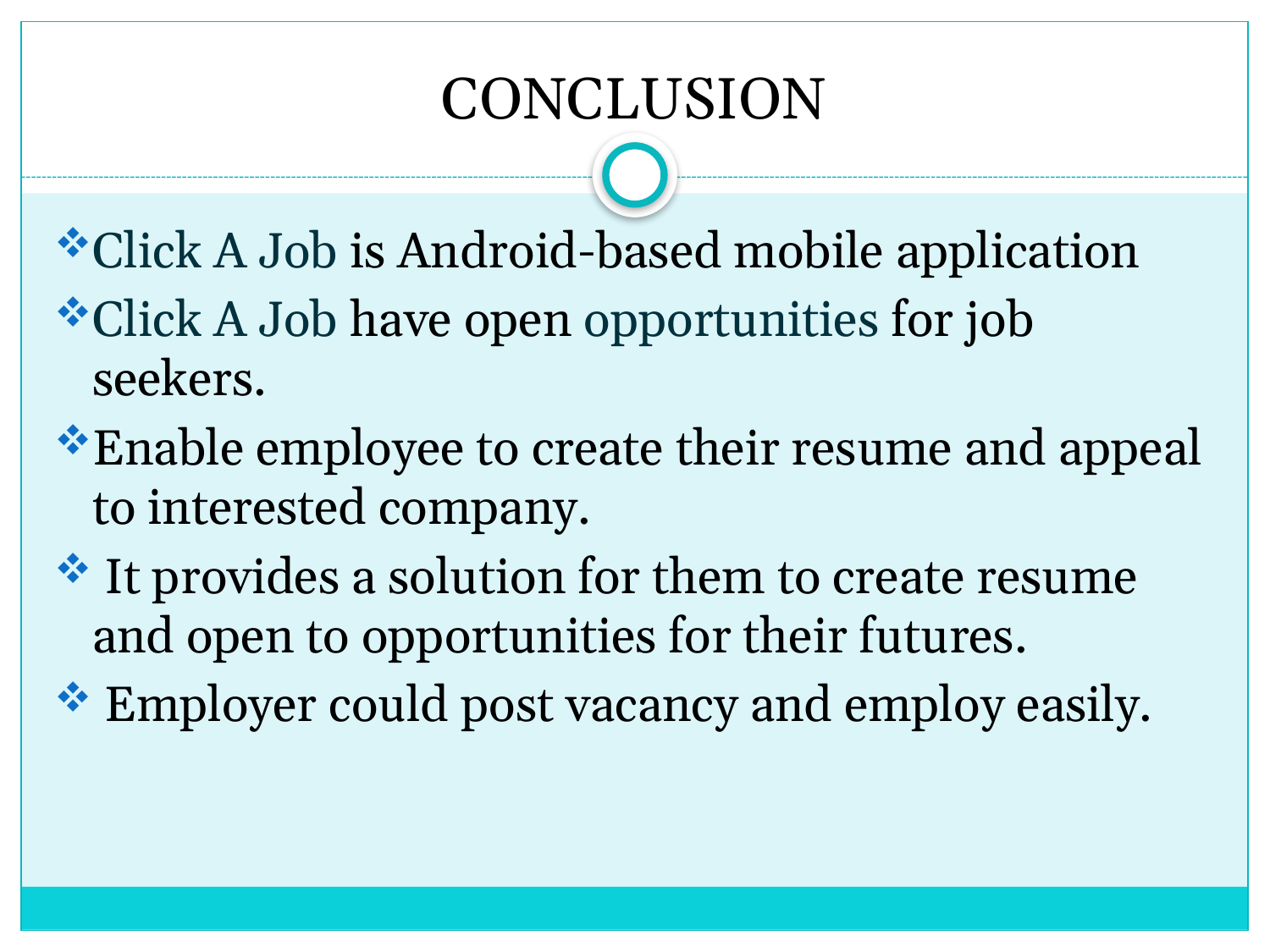

# CONCLUSION
Click A Job is Android-based mobile application
Click A Job have open opportunities for job     seekers.
Enable employee to create their resume and appeal to interested company.
 It provides a solution for them to create resume and open to opportunities for their futures.
 Employer could post vacancy and employ easily.